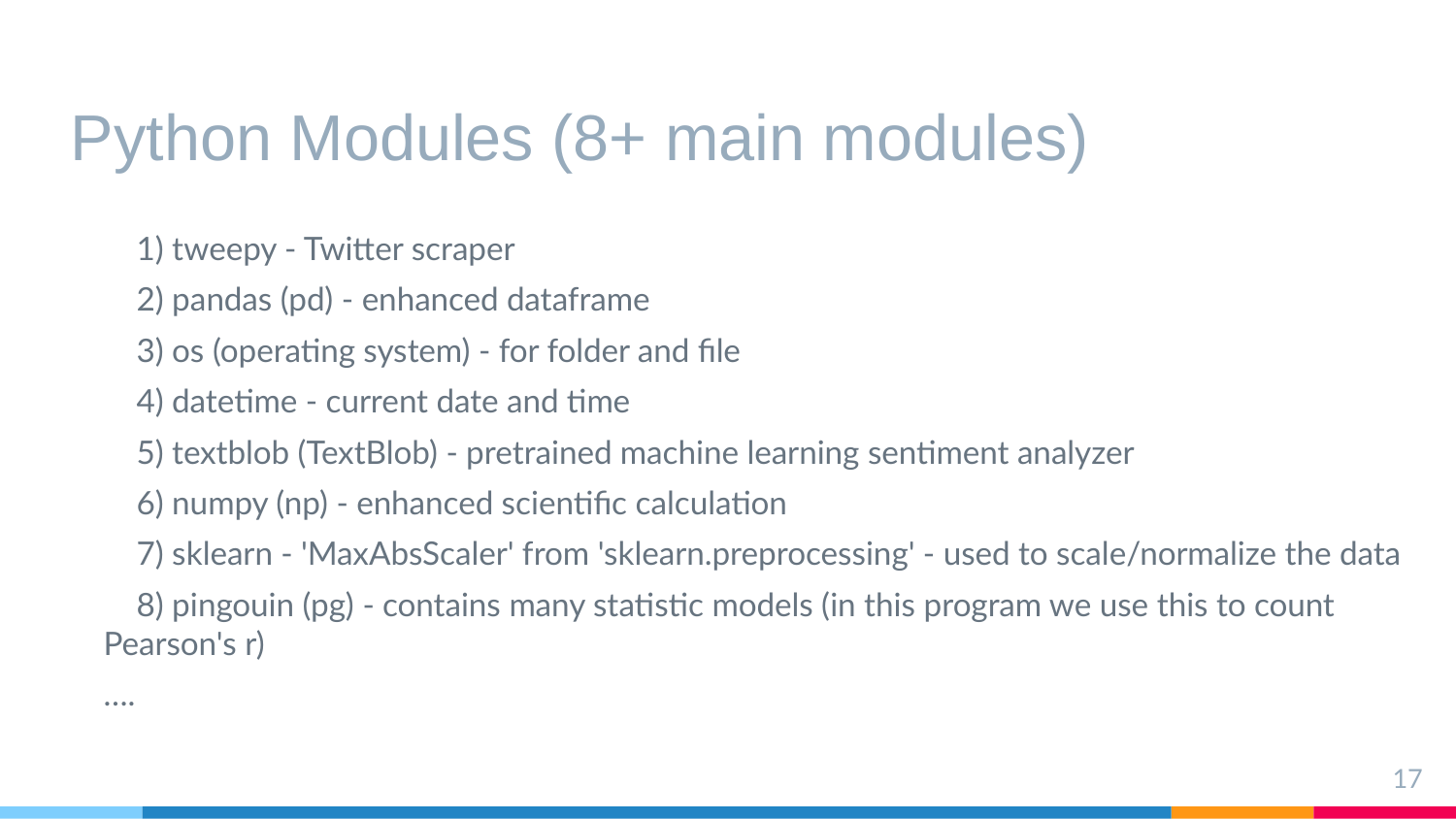

# Python Modules (8+ main modules)
    1) tweepy - Twitter scraper
    2) pandas (pd) - enhanced dataframe
    3) os (operating system) - for folder and file
    4) datetime - current date and time
    5) textblob (TextBlob) - pretrained machine learning sentiment analyzer
    6) numpy (np) - enhanced scientific calculation
    7) sklearn - 'MaxAbsScaler' from 'sklearn.preprocessing' - used to scale/normalize the data
    8) pingouin (pg) - contains many statistic models (in this program we use this to count Pearson's r)
….

17